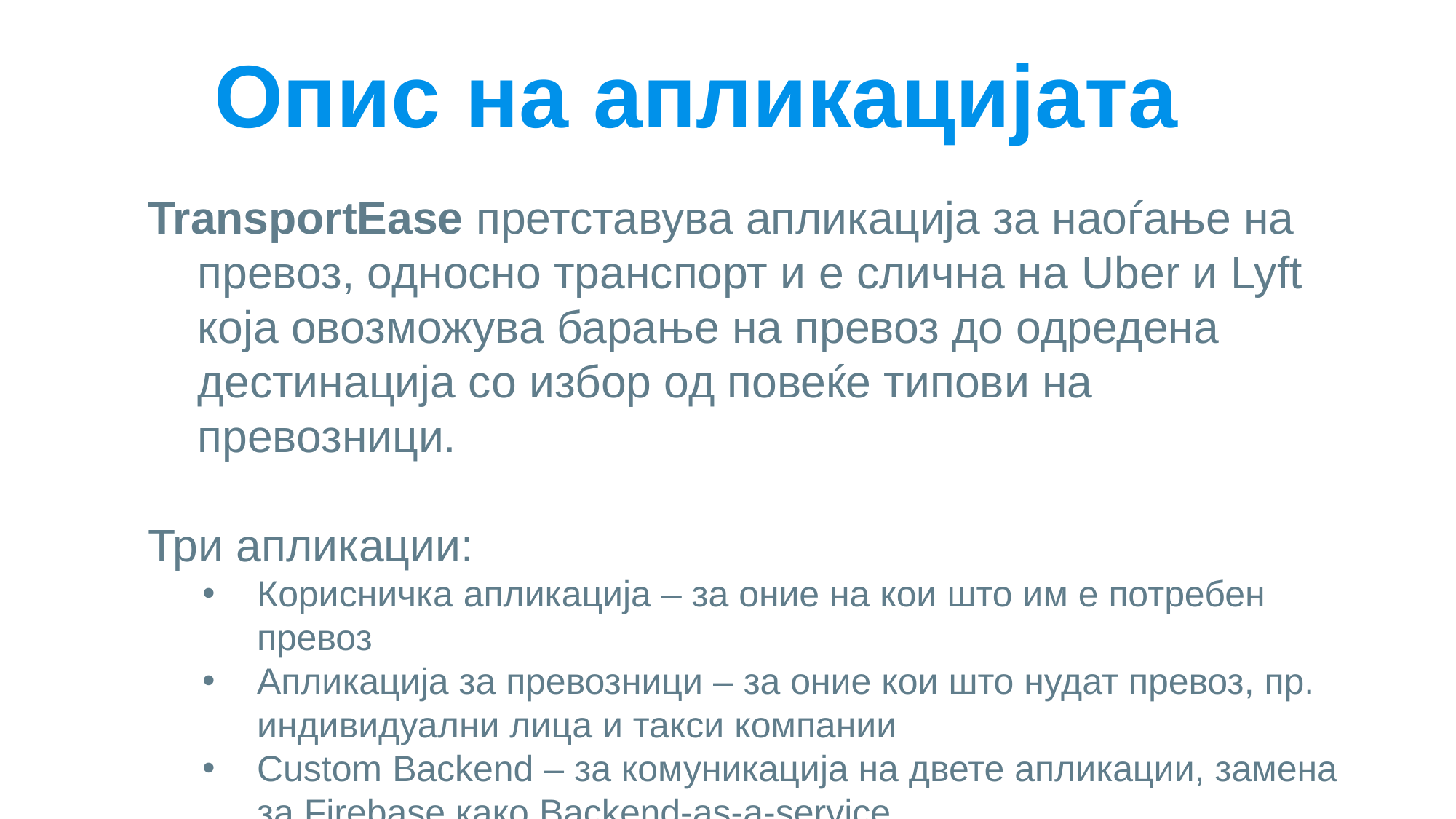

# Опис на апликацијата
TransportEase претставува апликација за наоѓање на превоз, односно транспорт и е слична на Uber и Lyft која овозможува барање на превоз до одредена дестинација со избор од повеќе типови на превозници.

Три апликации:
Корисничка апликација – за оние на кои што им е потребен превоз
Апликација за превозници – за оние кои што нудат превоз, пр. индивидуални лица и такси компании
Custom Backend – за комуникација на двете апликации, замена за Firebase како Backend-as-a-service